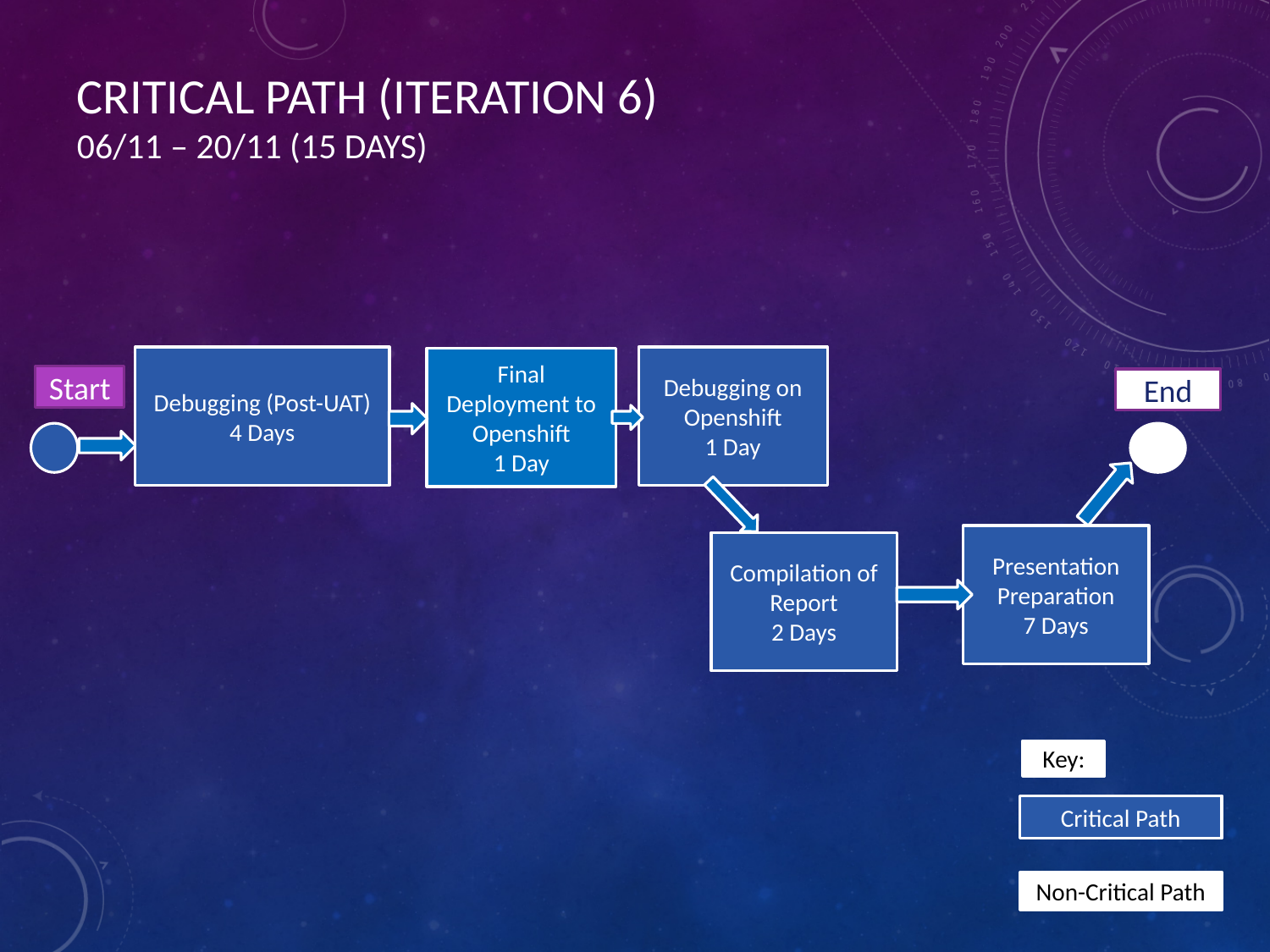

# Critical path (Iteration 6) 06/11 – 20/11 (15 Days)
Debugging (Post-UAT)
4 Days
Debugging on Openshift
1 Day
Final Deployment to Openshift
1 Day
Start
End

Presentation Preparation
7 Days
Compilation of Report
2 Days

Key:
Critical Path
Non-Critical Path